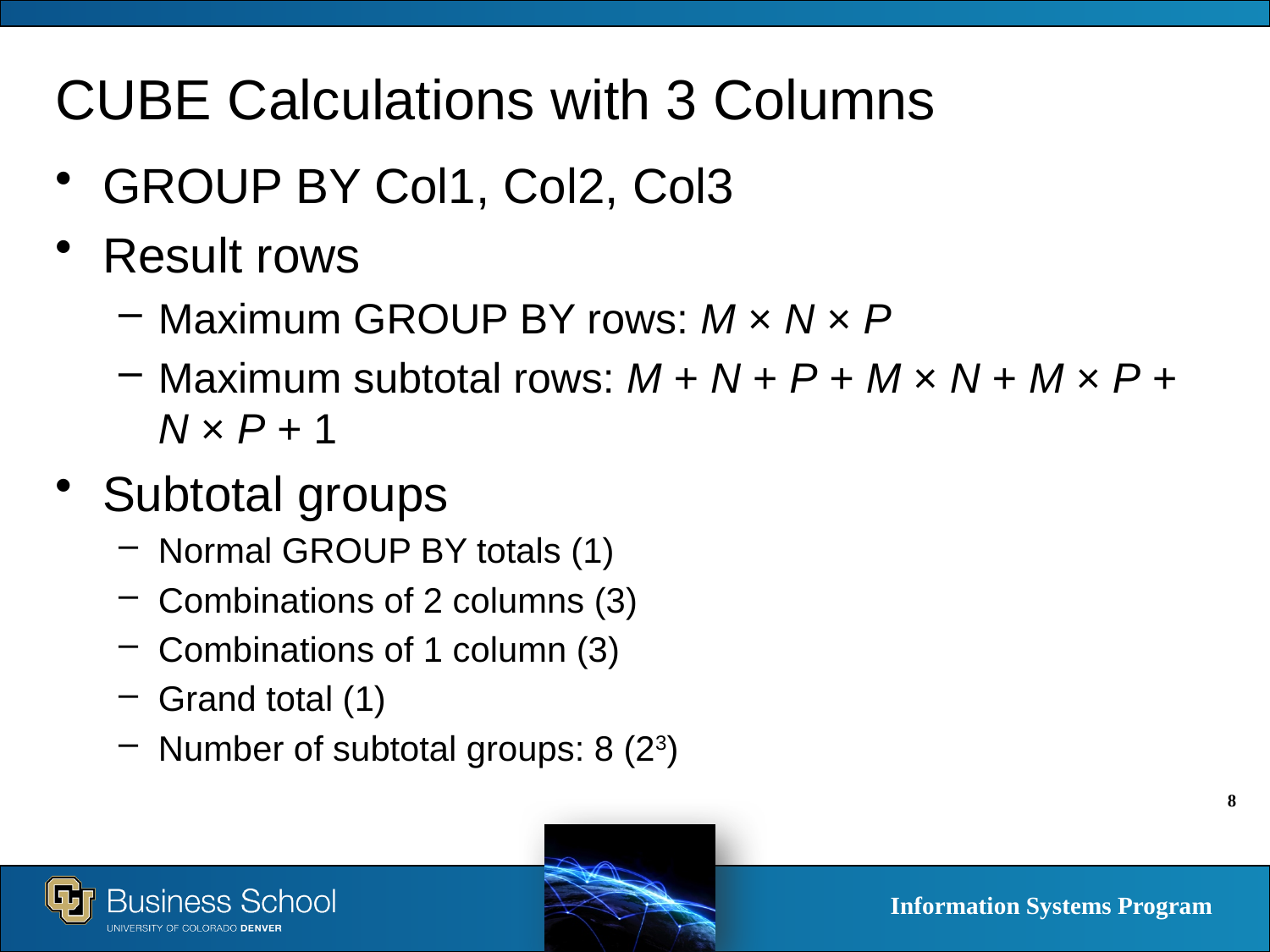

CUBE Calculations with 3 Columns
GROUP BY Col1, Col2, Col3
Result rows
Maximum GROUP BY rows: M × N × P
Maximum subtotal rows: M + N + P + M × N + M × P + N × P + 1
Subtotal groups
Normal GROUP BY totals (1)
Combinations of 2 columns (3)
Combinations of 1 column (3)
Grand total (1)
Number of subtotal groups: 8 (23)